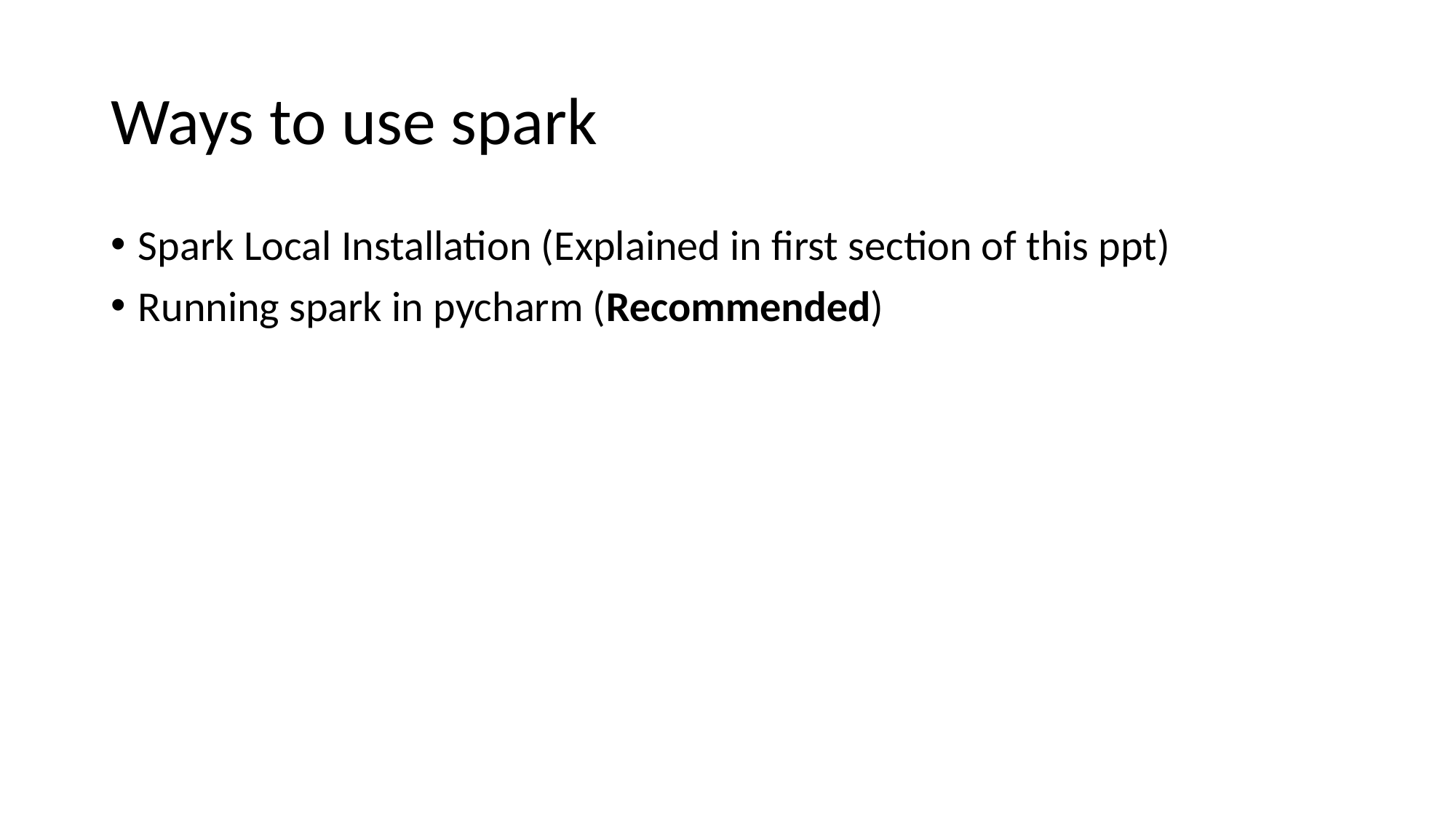

# Ways to use spark
Spark Local Installation (Explained in first section of this ppt)
Running spark in pycharm (Recommended)